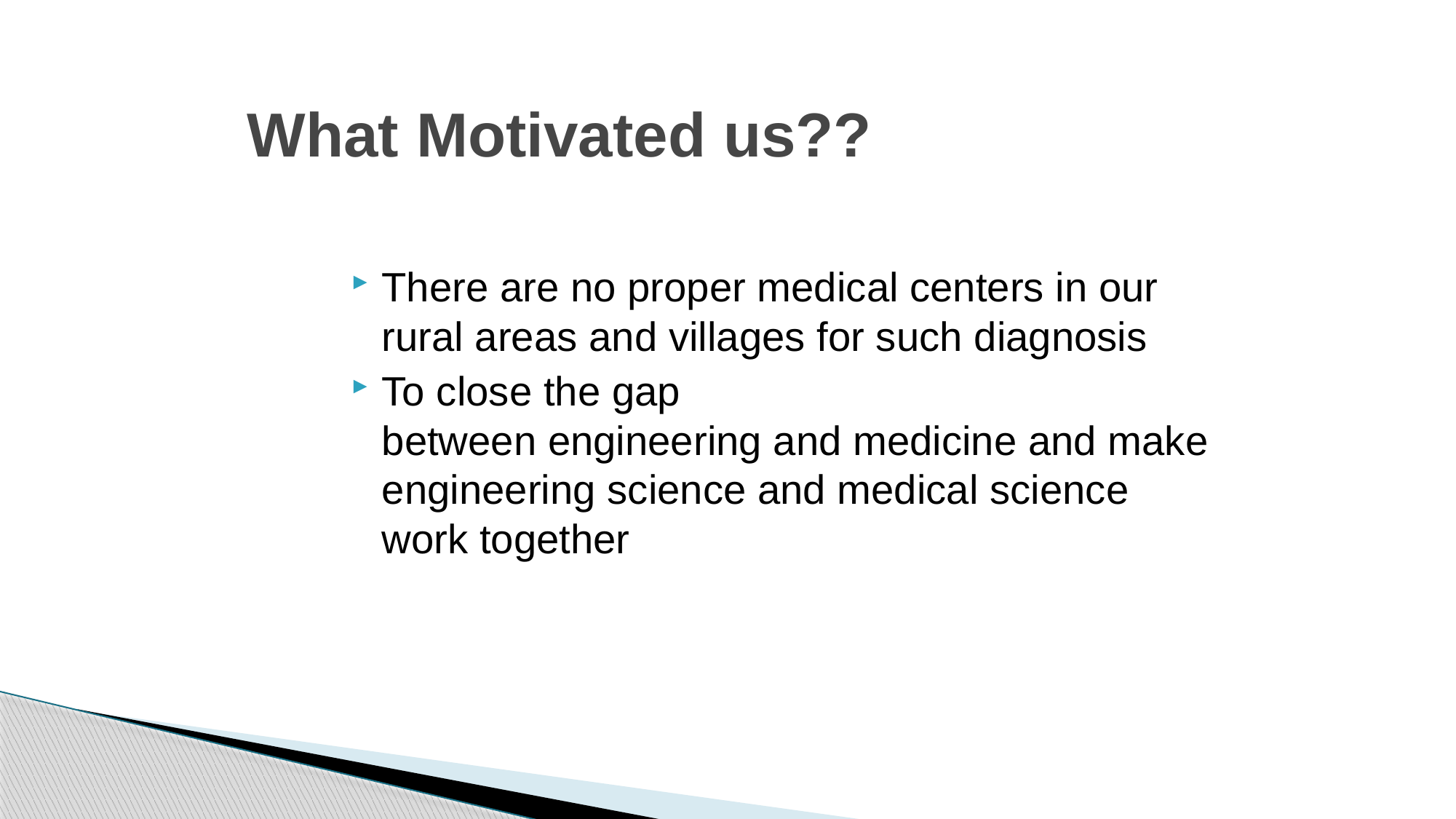

# What Motivated us??

There are no proper medical centers in our rural areas and villages for such diagnosis
To close the gap between engineering and medicine and make engineering science and medical science work together